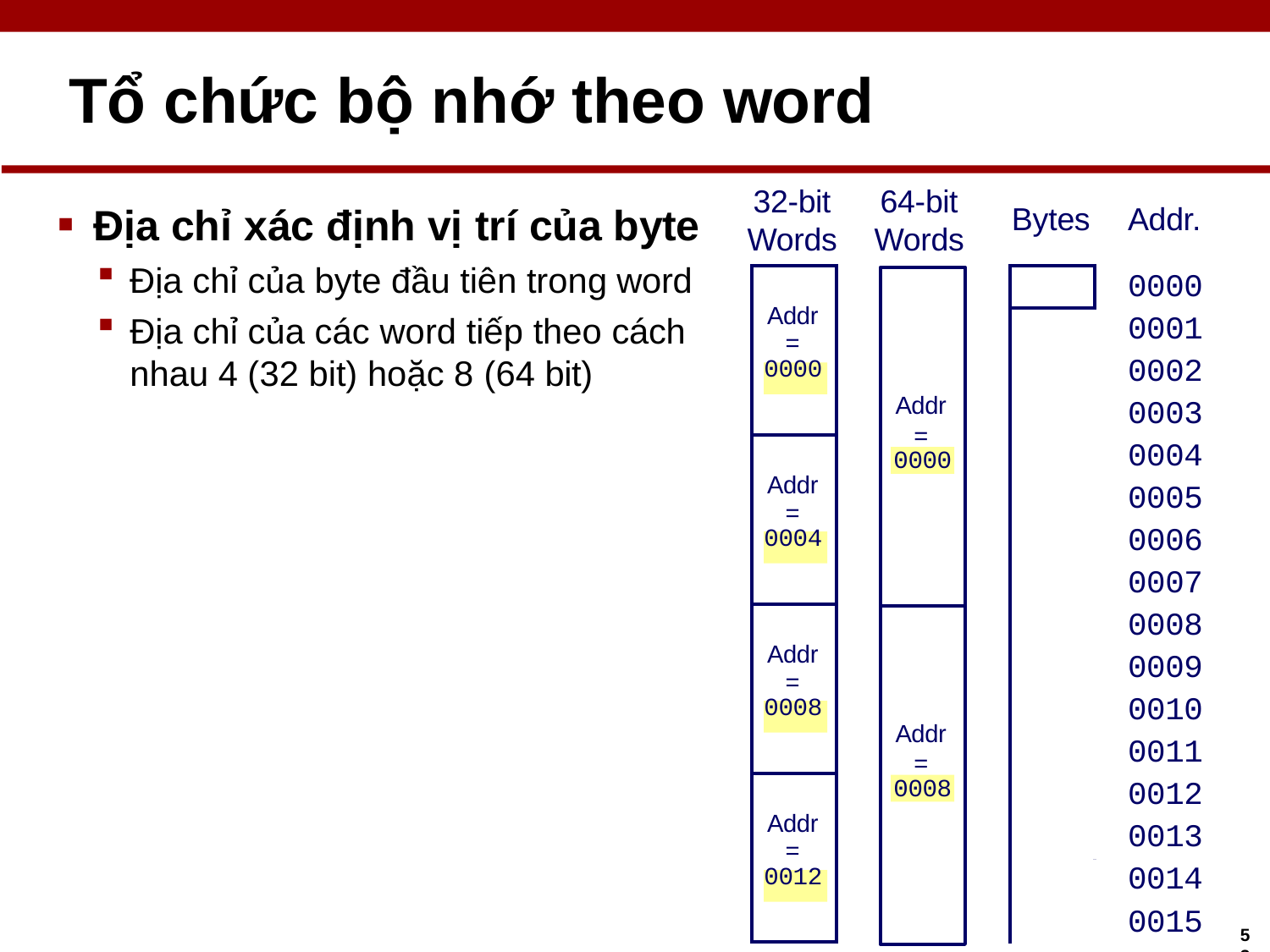

# Tổ chức bộ nhớ theo word

32-bit Words
64-bit Words
Địa chỉ xác định vị trí của byte
Địa chỉ của byte đầu tiên trong word
Địa chỉ của các word tiếp theo cách
nhau 4 (32 bit) hoặc 8 (64 bit)
| Bytes | Addr. |
| --- | --- |
|  | 0000 |
|  | 0001 |
|  | 0002 |
|  | 0003 |
|  | 0004 |
|  | 0005 |
|  | 0006 |
|  | 0007 |
|  | 0008 |
|  | 0009 |
|  | 0010 |
|  | 0011 |
|  | 0012 |
|  | 0013 |
|  | 0014 |
|  | 0015 |
| Addr = 0000 |
| --- |
| Addr = 0004 |
| Addr = 0008 |
| Addr = 0012 |

|  |
| --- |
|  |
|  |
|  |
|  |
|  |
|  |
|  |
|  |
|  |
|  |
|  |
|  |
|  |
|  |
|  |

??
Addr
=

0000
??

??
??
Addr
=
0008
??
??
53